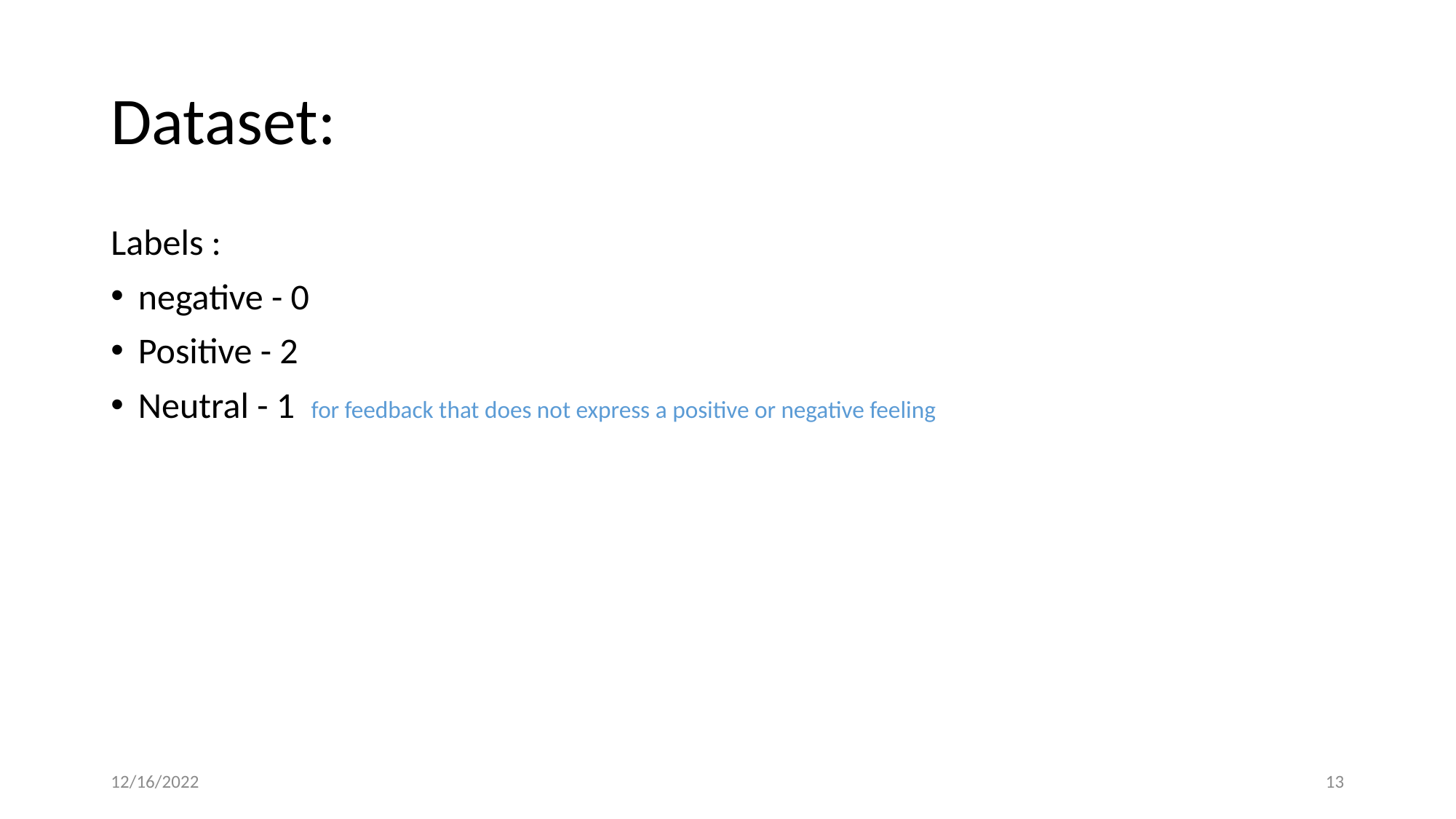

# Dataset:
Labels :
negative - 0
Positive - 2
Neutral - 1  for feedback that does not express a positive or negative feeling

12/16/2022
13